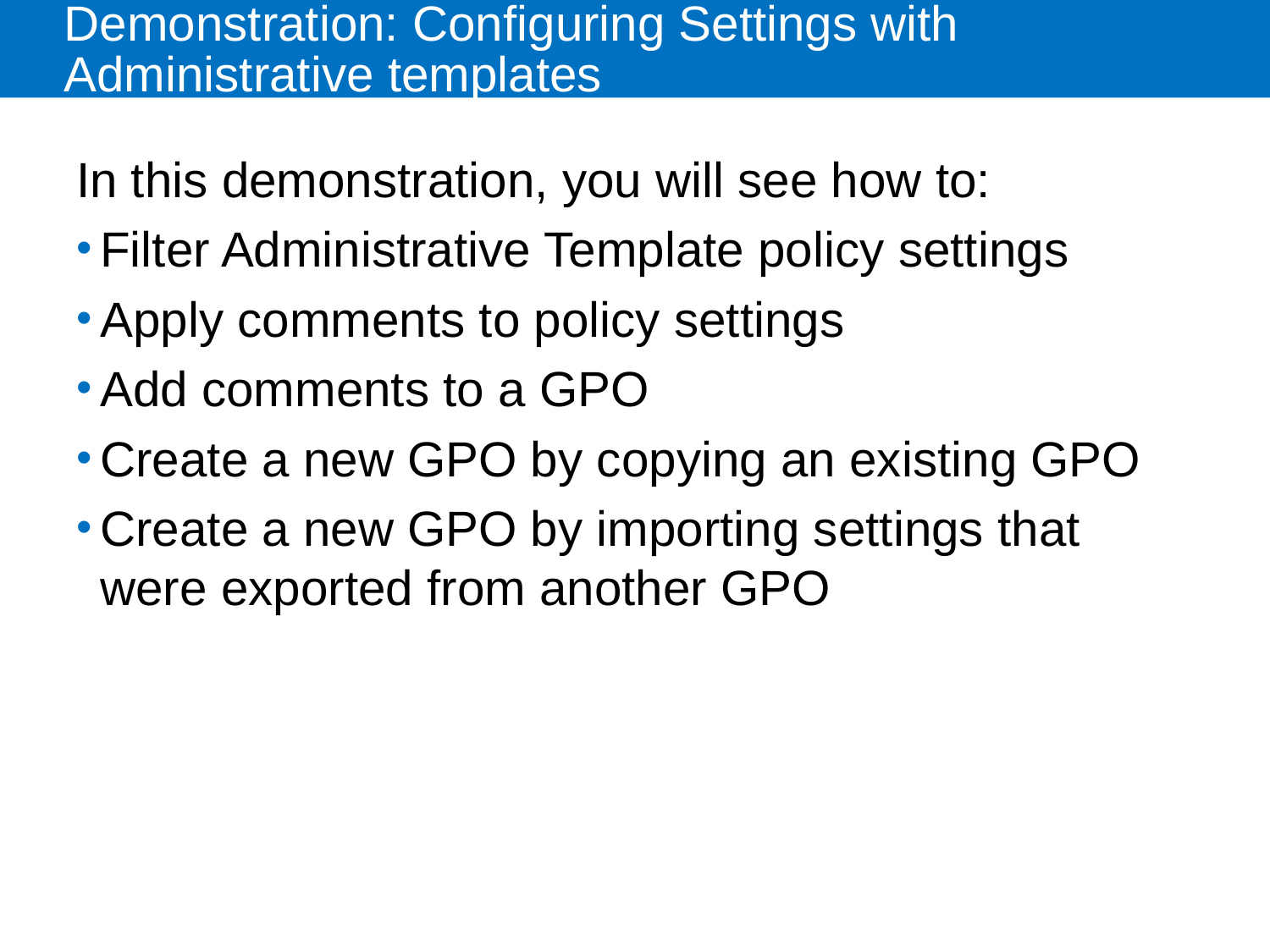

# Demonstration: Configuring Settings with Administrative templates
In this demonstration, you will see how to:
Filter Administrative Template policy settings
Apply comments to policy settings
Add comments to a GPO
Create a new GPO by copying an existing GPO
Create a new GPO by importing settings that were exported from another GPO